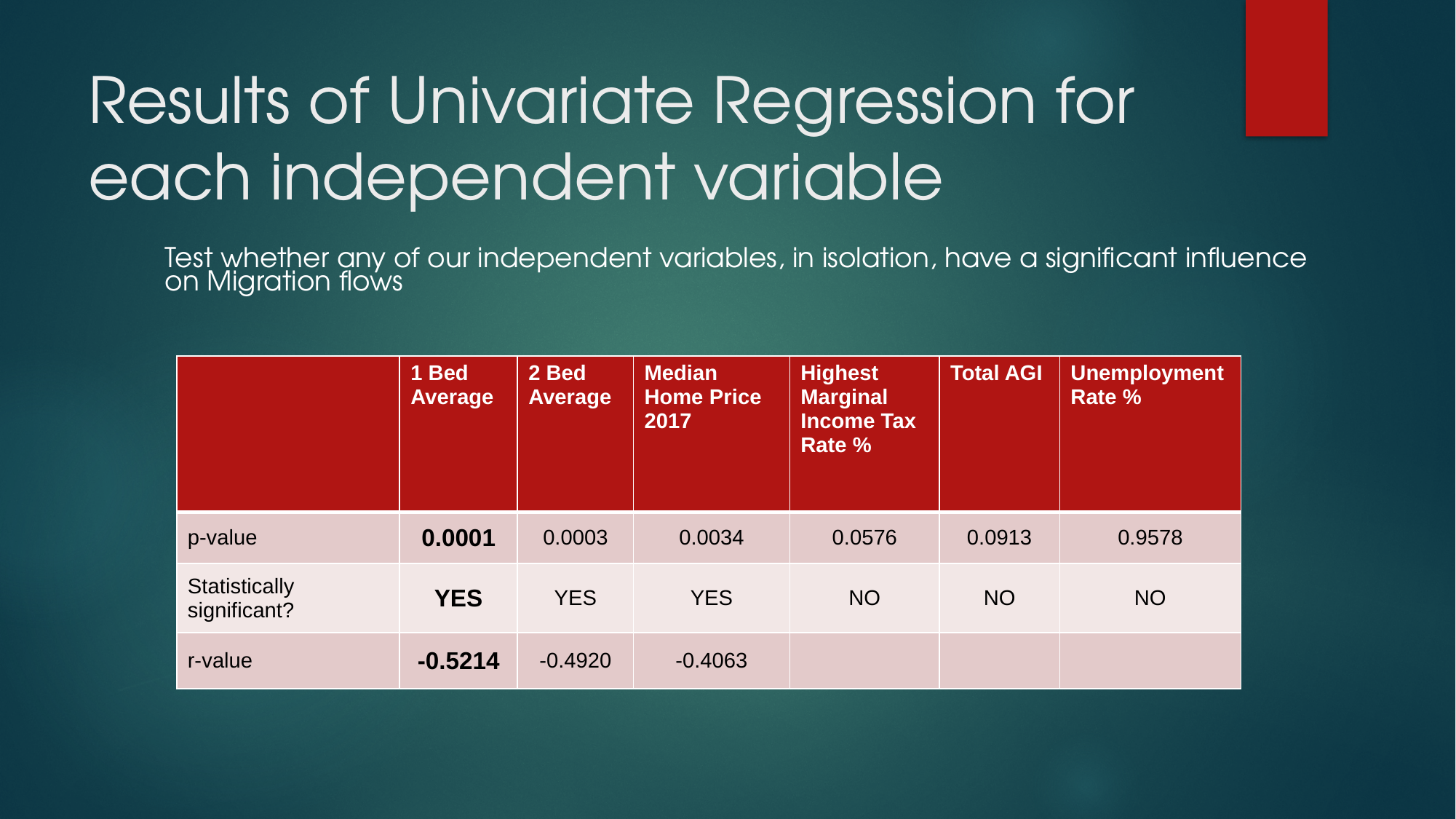

# Results of Univariate Regression for each independent variable
Test whether any of our independent variables, in isolation, have a significant influence on Migration flows
|  | 1 Bed Average | 2 Bed Average | Median Home Price 2017 | Highest Marginal Income Tax Rate % | Total AGI | Unemployment Rate % |
| --- | --- | --- | --- | --- | --- | --- |
| p-value | 0.0001 | 0.0003 | 0.0034 | 0.0576 | 0.0913 | 0.9578 |
| Statistically significant? | YES | YES | YES | NO | NO | NO |
| r-value | -0.5214 | -0.4920 | -0.4063 |  |  |  |